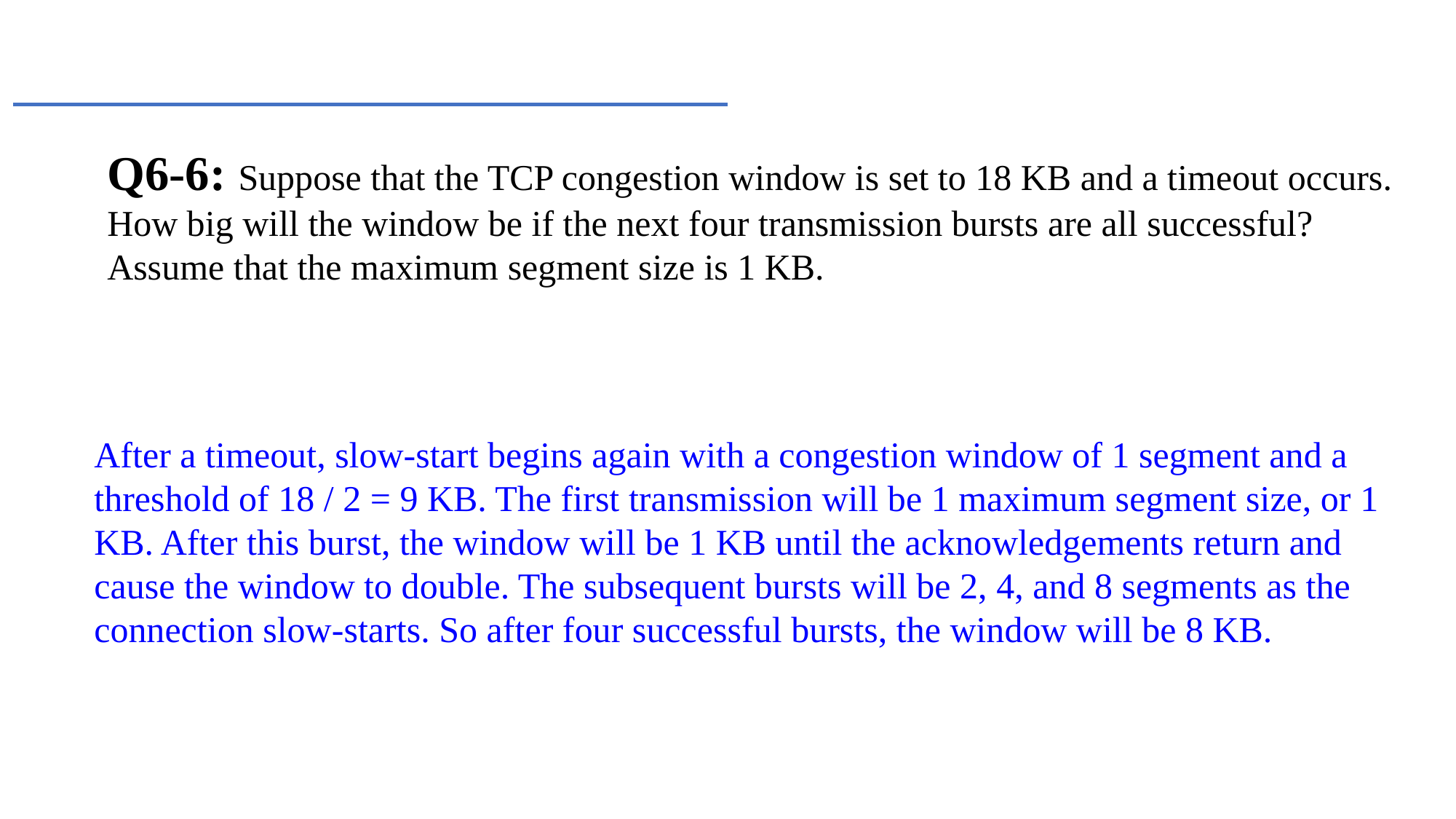

Q6-6: Suppose that the TCP congestion window is set to 18 KB and a timeout occurs. How big will the window be if the next four transmission bursts are all successful? Assume that the maximum segment size is 1 KB.
After a timeout, slow-start begins again with a congestion window of 1 segment and a threshold of 18 / 2 = 9 KB. The first transmission will be 1 maximum segment size, or 1 KB. After this burst, the window will be 1 KB until the acknowledgements return and cause the window to double. The subsequent bursts will be 2, 4, and 8 segments as the connection slow-starts. So after four successful bursts, the window will be 8 KB.